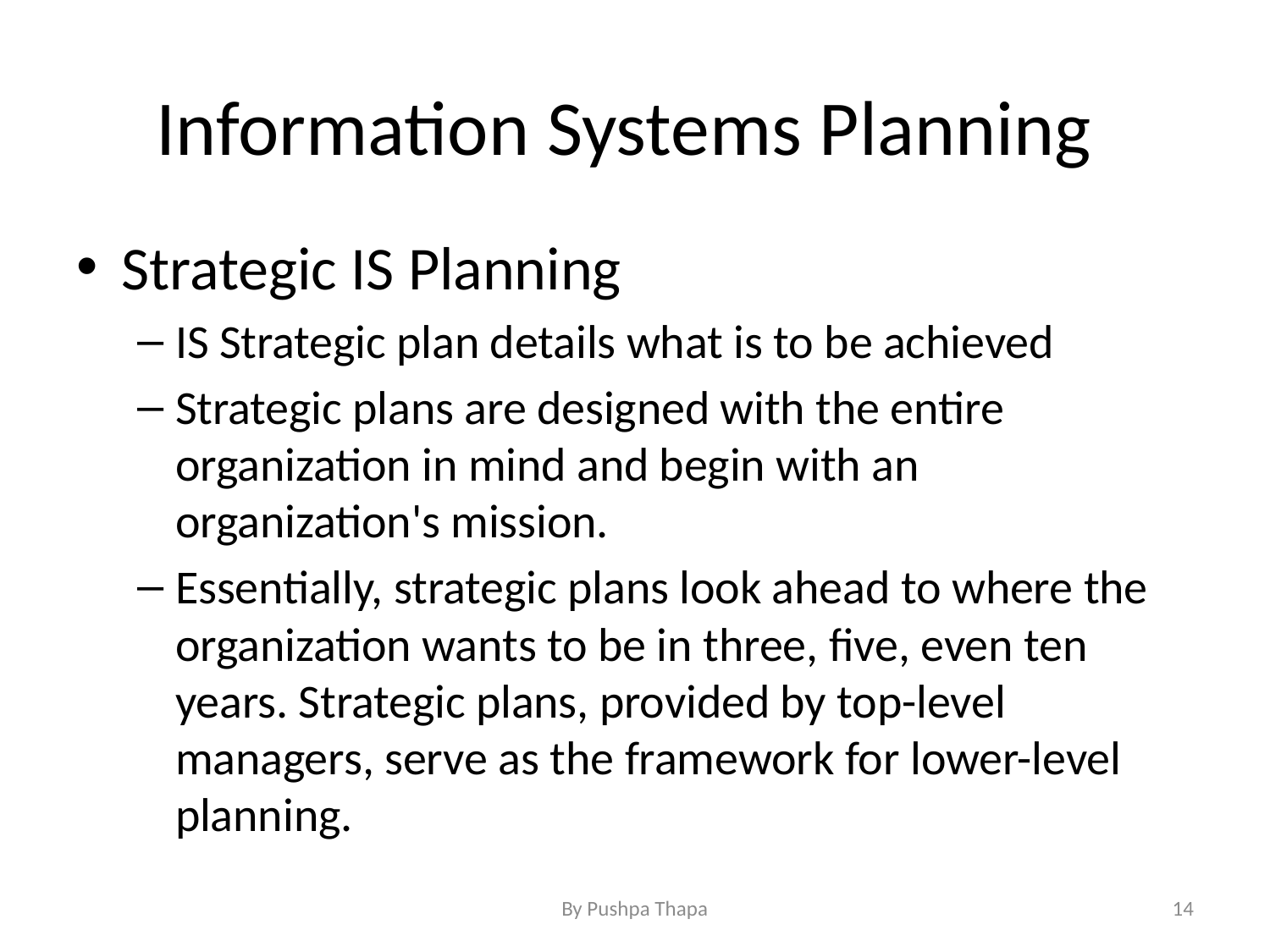

# Information Systems Planning
Strategic IS Planning
IS Strategic plan details what is to be achieved
Strategic plans are designed with the entire organization in mind and begin with an organization's mission.
Essentially, strategic plans look ahead to where the organization wants to be in three, five, even ten years. Strategic plans, provided by top-level managers, serve as the framework for lower-level planning.

By Pushpa Thapa
14